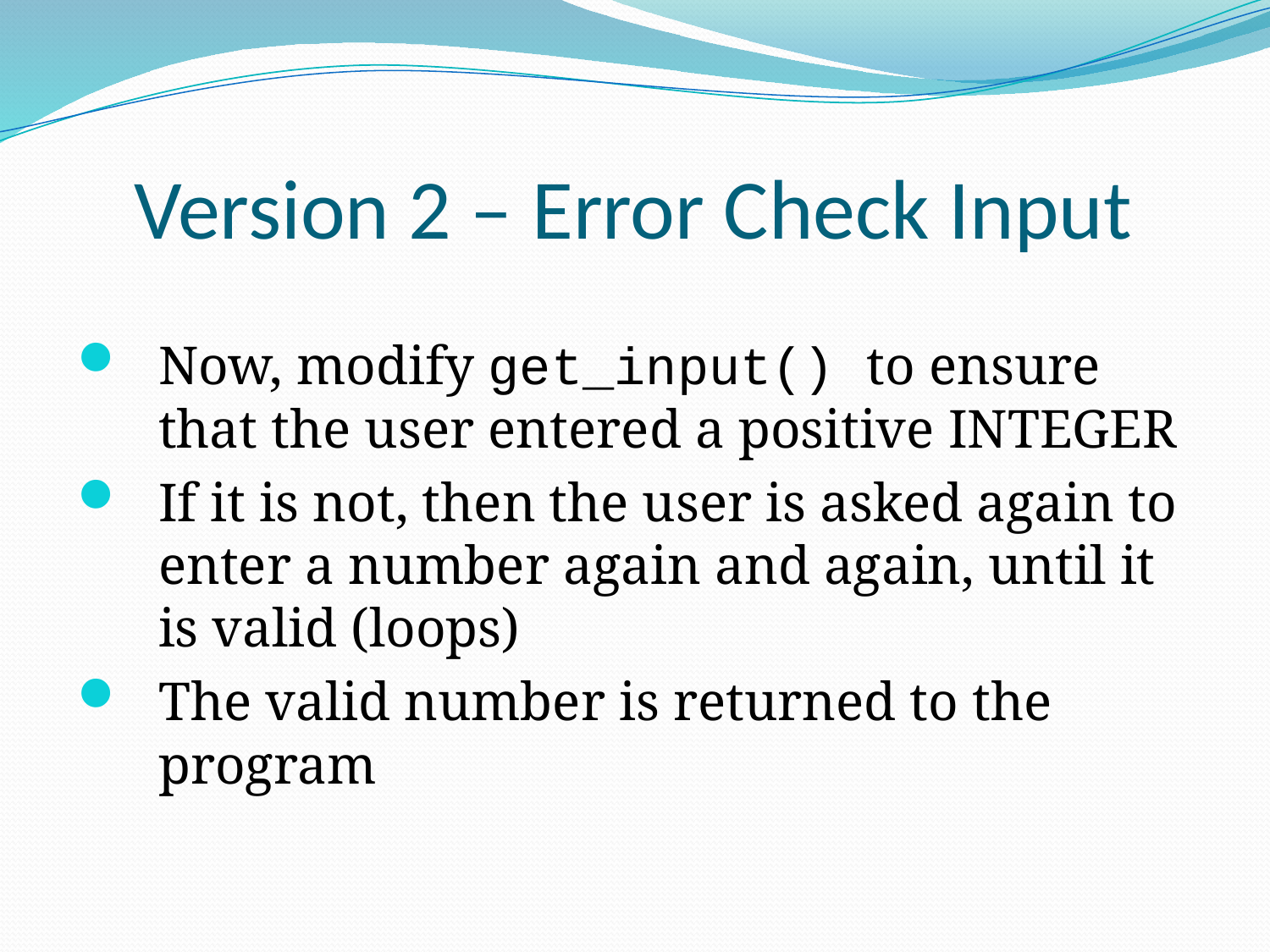

# Version 2 – Error Check Input

Now, modify get_input() to ensure that the user entered a positive INTEGER
If it is not, then the user is asked again to enter a number again and again, until it is valid (loops)
The valid number is returned to the program